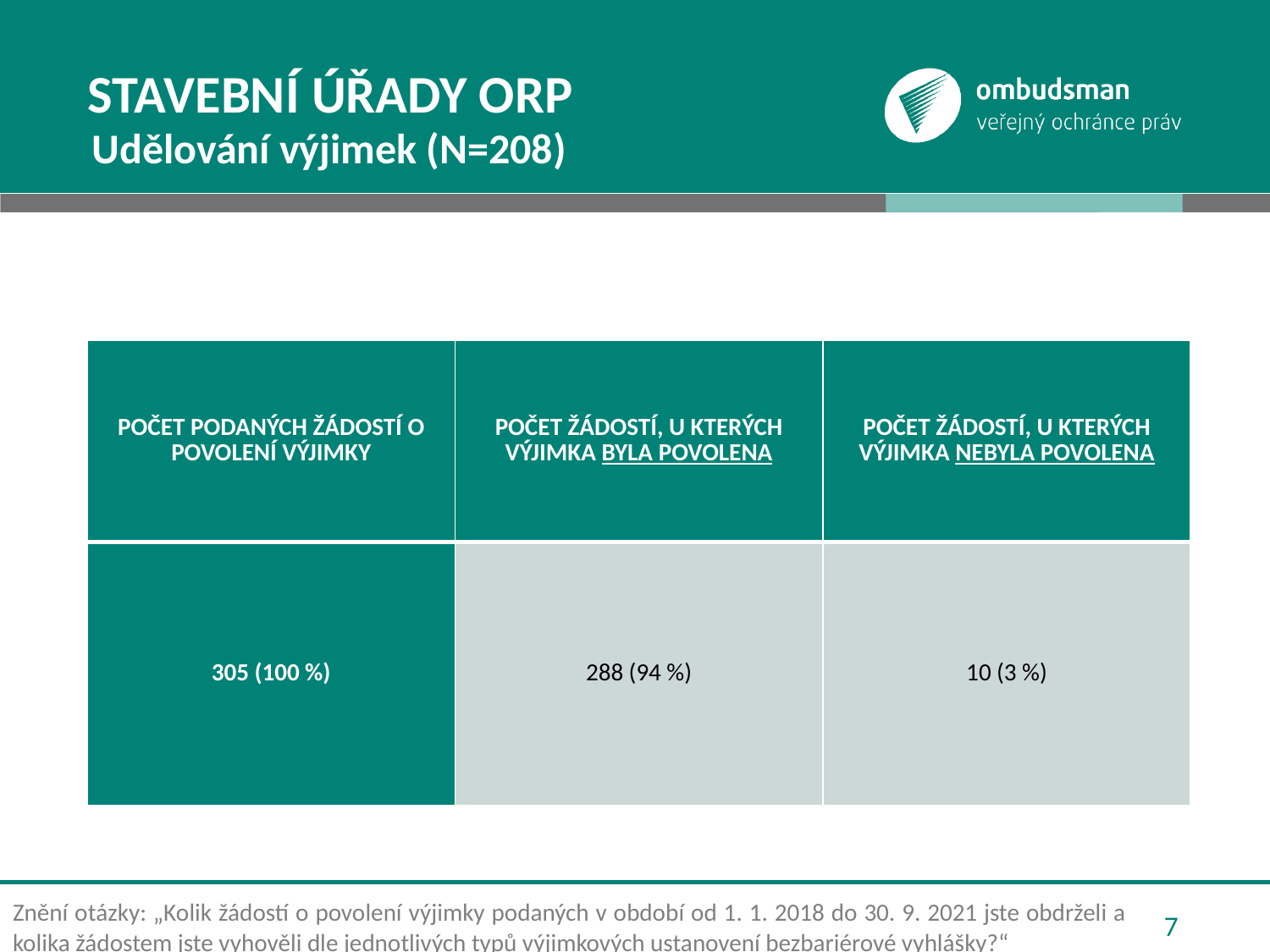

# Stavební úřady orp
Udělování výjimek (N=208)

| POČET PODANÝCH ŽÁDOSTÍ O POVOLENÍ VÝJIMKY | POČET ŽÁDOSTÍ, U KTERÝCH VÝJIMKA BYLA POVOLENA | POČET ŽÁDOSTÍ, U KTERÝCH VÝJIMKA NEBYLA POVOLENA |
| --- | --- | --- |
| 305 (100 %) | 288 (94 %) | 10 (3 %) |
Znění otázky: „Kolik žádostí o povolení výjimky podaných v období od 1. 1. 2018 do 30. 9. 2021 jste obdrželi a kolika žádostem jste vyhověli dle jednotlivých typů výjimkových ustanovení bezbariérové vyhlášky?“
7